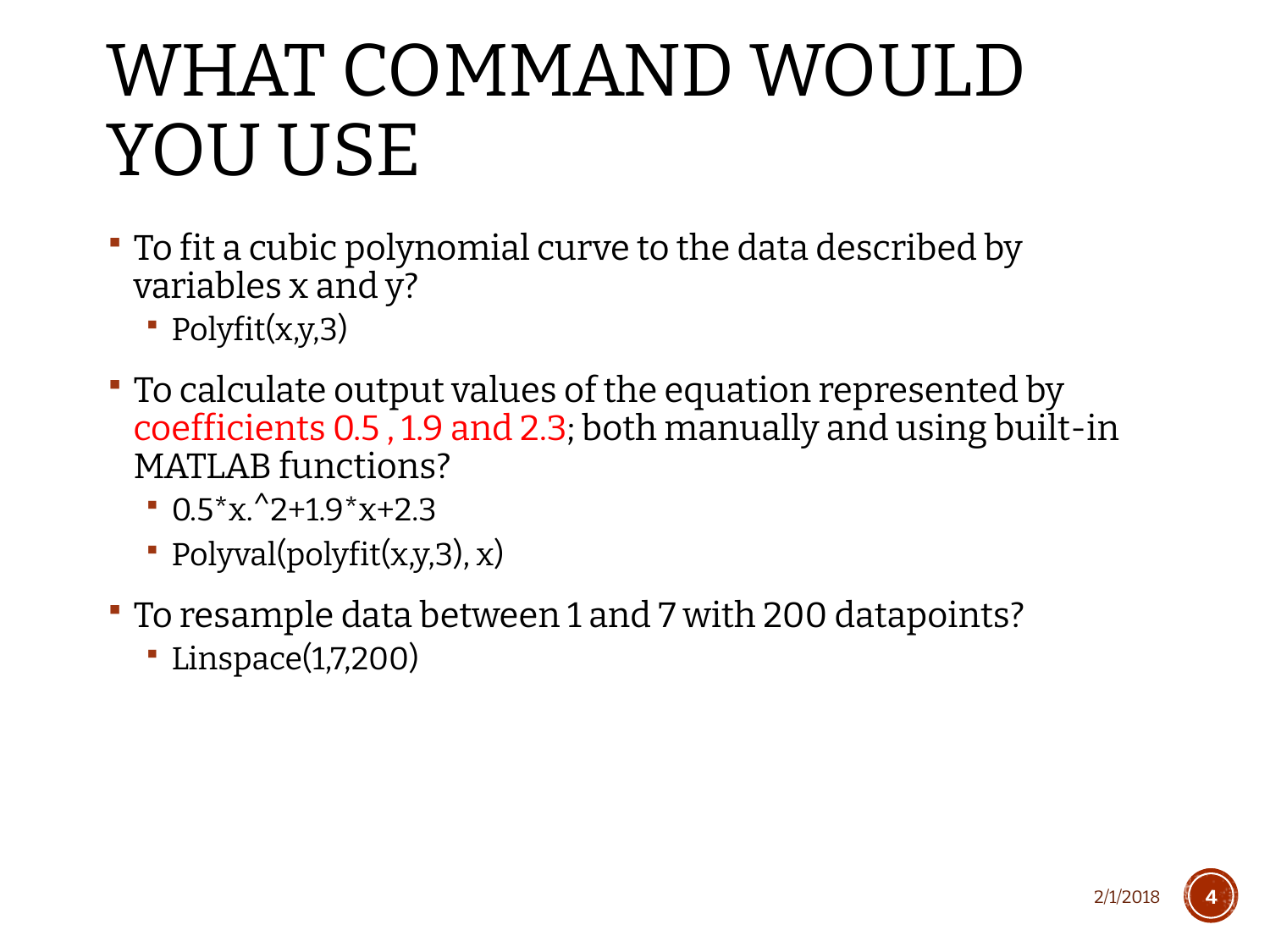

# What command would you use
To fit a cubic polynomial curve to the data described by variables x and y?
Polyfit(x,y,3)
To calculate output values of the equation represented by coefficients 0.5 , 1.9 and 2.3; both manually and using built-in MATLAB functions?
0.5*x.^2+1.9*x+2.3
Polyval(polyfit(x,y,3), x)
To resample data between 1 and 7 with 200 datapoints?
Linspace(1,7,200)
2/1/2018
4